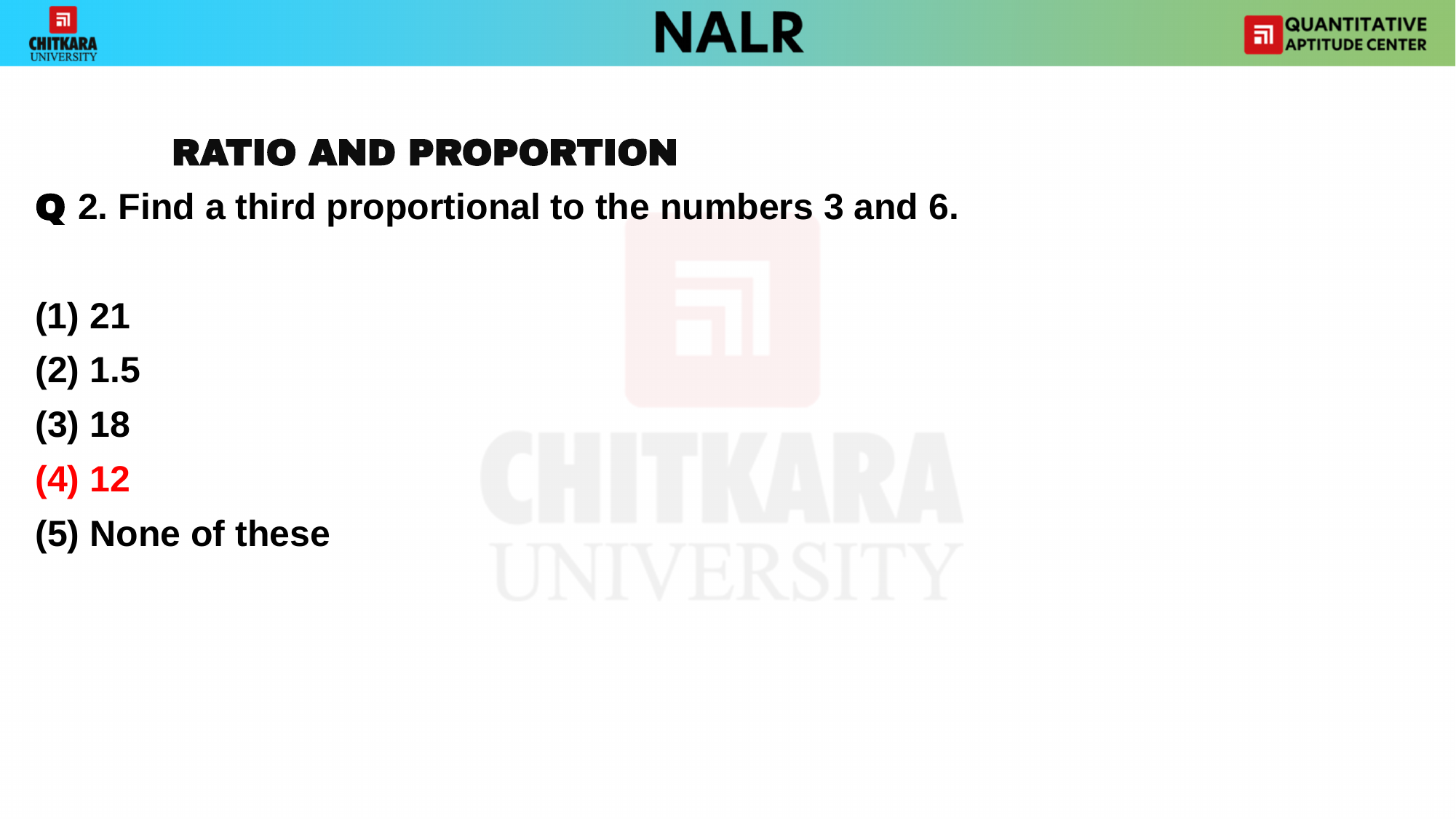

#
		RATIO AND PROPORTION
Q 2. Find a third proportional to the numbers 3 and 6.

21
(2) 1.5
(3) 18
(4) 12
(5) None of these